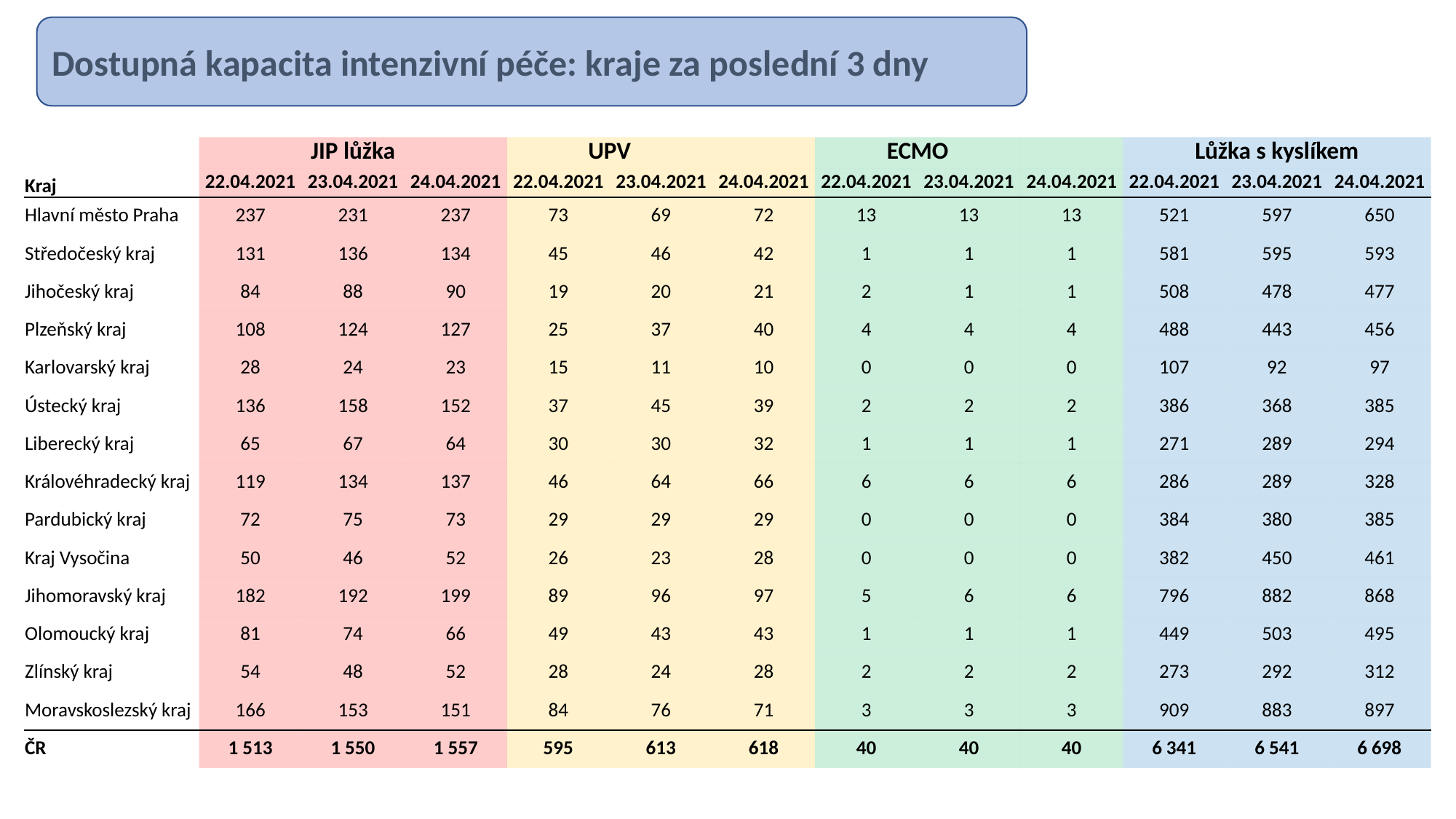

Dostupná kapacita intenzivní péče: kraje za poslední 3 dny
|  | JIP lůžka |  |  | UPV |  |  | ECMO |  |  | Lůžka s kyslíkem |  |  |
| --- | --- | --- | --- | --- | --- | --- | --- | --- | --- | --- | --- | --- |
| Kraj | 22.04.2021 | 23.04.2021 | 24.04.2021 | 22.04.2021 | 23.04.2021 | 24.04.2021 | 22.04.2021 | 23.04.2021 | 24.04.2021 | 22.04.2021 | 23.04.2021 | 24.04.2021 |
| Hlavní město Praha | 237 | 231 | 237 | 73 | 69 | 72 | 13 | 13 | 13 | 521 | 597 | 650 |
| Středočeský kraj | 131 | 136 | 134 | 45 | 46 | 42 | 1 | 1 | 1 | 581 | 595 | 593 |
| Jihočeský kraj | 84 | 88 | 90 | 19 | 20 | 21 | 2 | 1 | 1 | 508 | 478 | 477 |
| Plzeňský kraj | 108 | 124 | 127 | 25 | 37 | 40 | 4 | 4 | 4 | 488 | 443 | 456 |
| Karlovarský kraj | 28 | 24 | 23 | 15 | 11 | 10 | 0 | 0 | 0 | 107 | 92 | 97 |
| Ústecký kraj | 136 | 158 | 152 | 37 | 45 | 39 | 2 | 2 | 2 | 386 | 368 | 385 |
| Liberecký kraj | 65 | 67 | 64 | 30 | 30 | 32 | 1 | 1 | 1 | 271 | 289 | 294 |
| Královéhradecký kraj | 119 | 134 | 137 | 46 | 64 | 66 | 6 | 6 | 6 | 286 | 289 | 328 |
| Pardubický kraj | 72 | 75 | 73 | 29 | 29 | 29 | 0 | 0 | 0 | 384 | 380 | 385 |
| Kraj Vysočina | 50 | 46 | 52 | 26 | 23 | 28 | 0 | 0 | 0 | 382 | 450 | 461 |
| Jihomoravský kraj | 182 | 192 | 199 | 89 | 96 | 97 | 5 | 6 | 6 | 796 | 882 | 868 |
| Olomoucký kraj | 81 | 74 | 66 | 49 | 43 | 43 | 1 | 1 | 1 | 449 | 503 | 495 |
| Zlínský kraj | 54 | 48 | 52 | 28 | 24 | 28 | 2 | 2 | 2 | 273 | 292 | 312 |
| Moravskoslezský kraj | 166 | 153 | 151 | 84 | 76 | 71 | 3 | 3 | 3 | 909 | 883 | 897 |
| ČR | 1 513 | 1 550 | 1 557 | 595 | 613 | 618 | 40 | 40 | 40 | 6 341 | 6 541 | 6 698 |